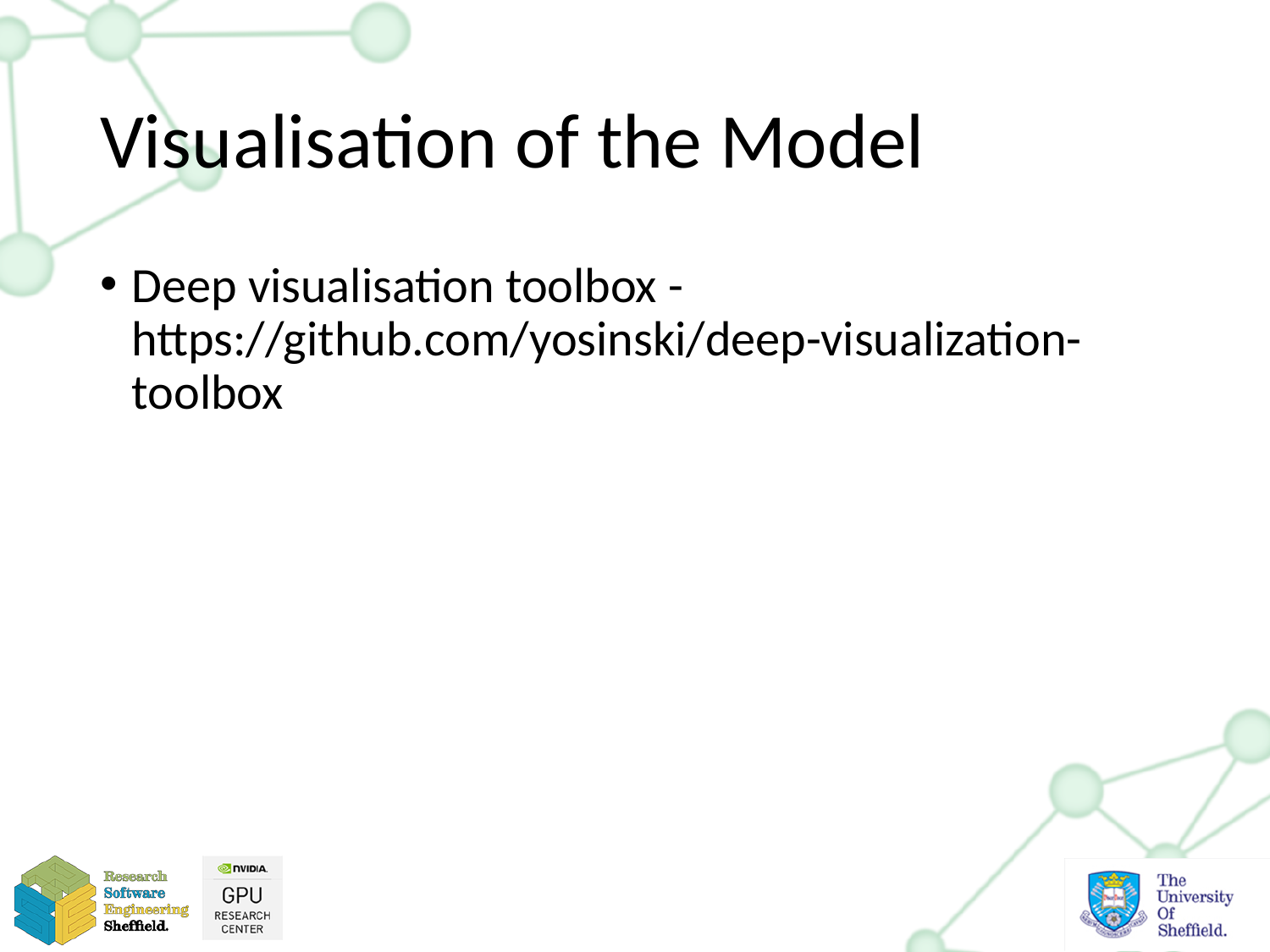

# Visualisation of the Model
Deep visualisation toolbox - https://github.com/yosinski/deep-visualization-toolbox